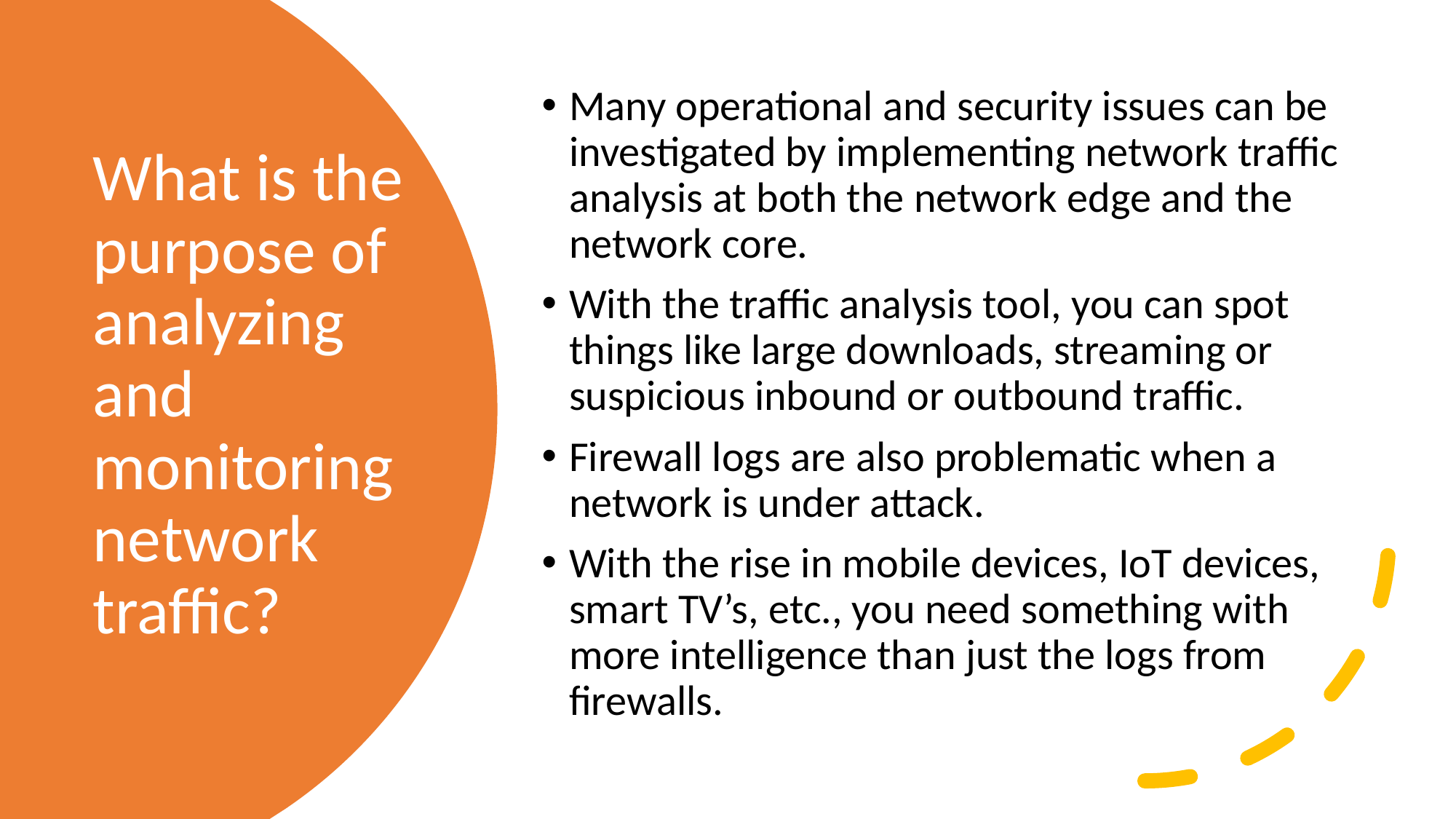

Many operational and security issues can be investigated by implementing network traffic analysis at both the network edge and the network core.
With the traffic analysis tool, you can spot things like large downloads, streaming or suspicious inbound or outbound traffic.
Firewall logs are also problematic when a network is under attack.
With the rise in mobile devices, IoT devices, smart TV’s, etc., you need something with more intelligence than just the logs from firewalls.
# What is the purpose of analyzing and monitoring network traffic?